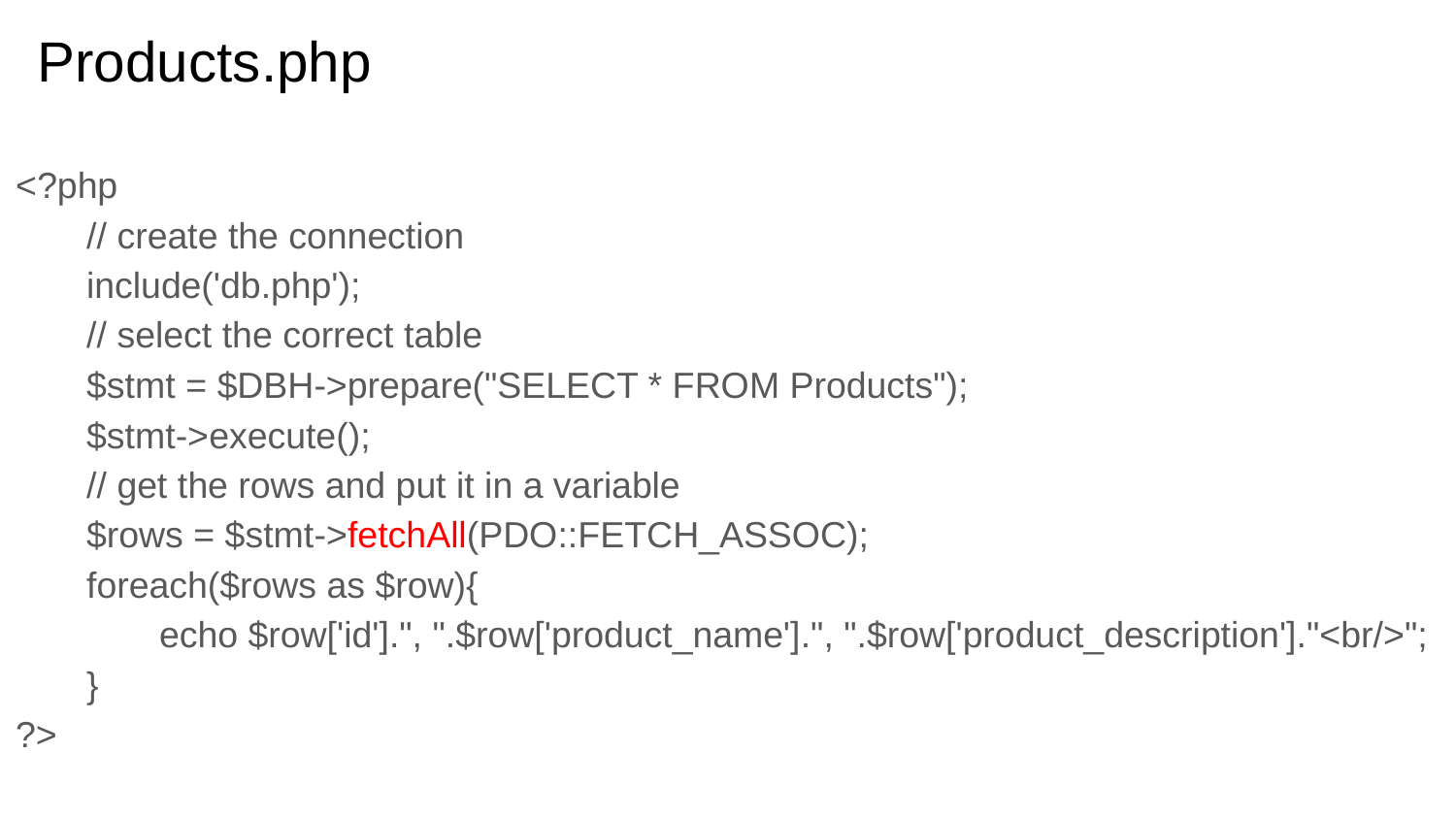

# Products.php
<?php
// create the connection
include('db.php');
// select the correct table
$stmt = $DBH->prepare("SELECT * FROM Products");
$stmt->execute();
// get the rows and put it in a variable
$rows = $stmt->fetchAll(PDO::FETCH_ASSOC);
foreach($rows as $row){
echo $row['id'].", ".$row['product_name'].", ".$row['product_description']."<br/>";
}
?>